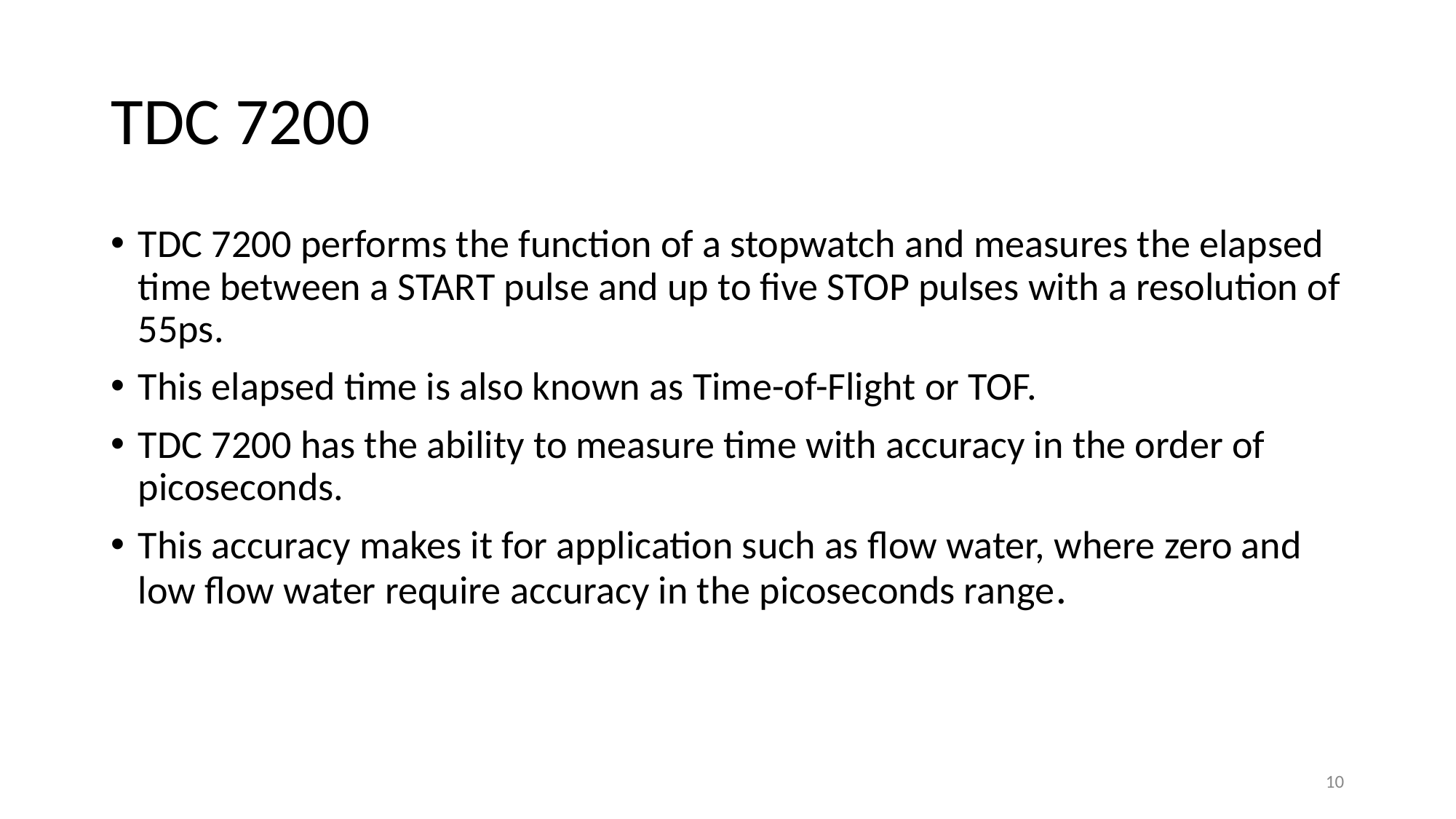

# TDC 7200
TDC 7200 performs the function of a stopwatch and measures the elapsed time between a START pulse and up to five STOP pulses with a resolution of 55ps.
This elapsed time is also known as Time-of-Flight or TOF.
TDC 7200 has the ability to measure time with accuracy in the order of picoseconds.
This accuracy makes it for application such as flow water, where zero and low flow water require accuracy in the picoseconds range.

10